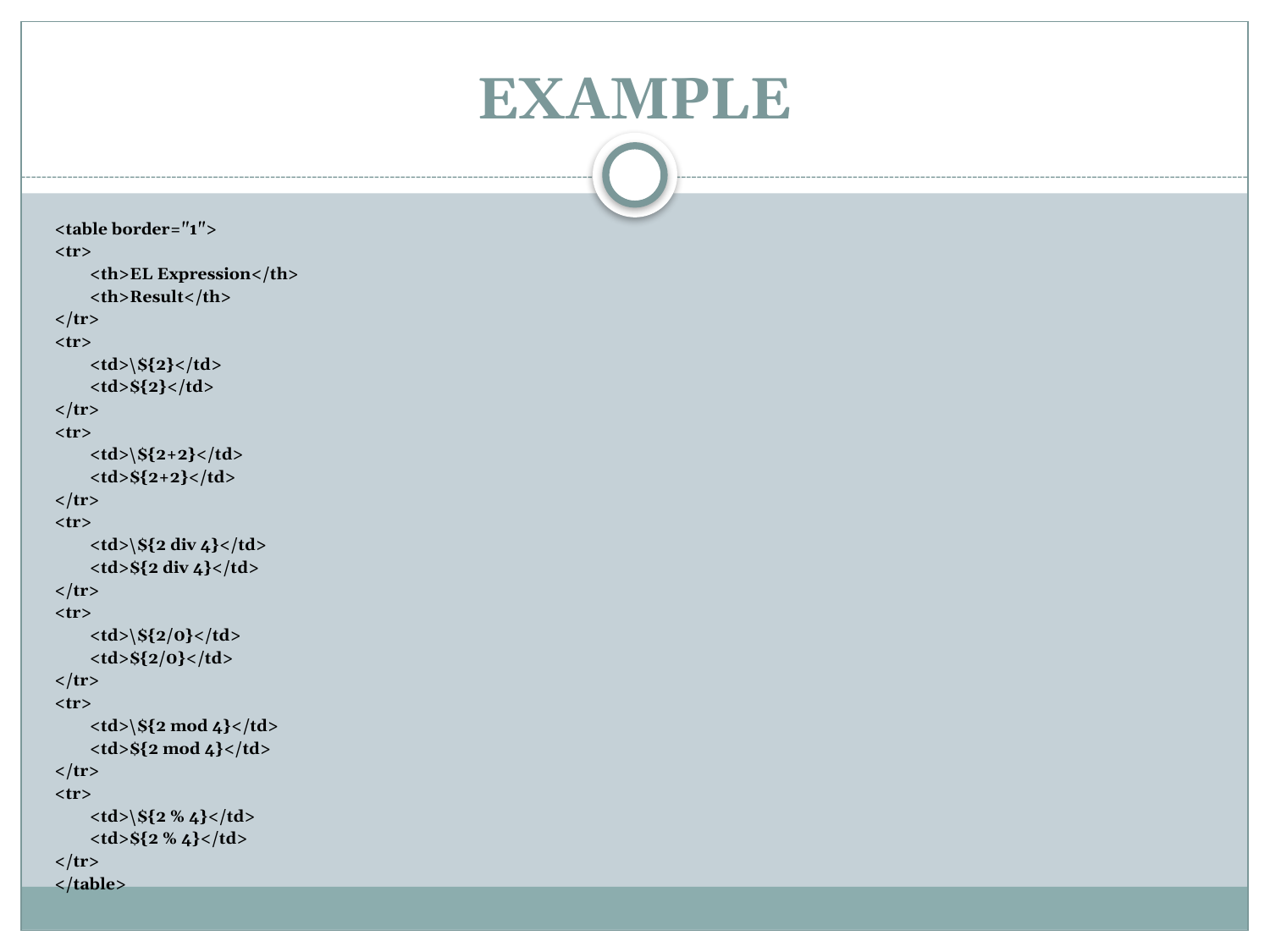

# EXAMPLE
<table border="1">
<tr>
	<th>EL Expression</th>
	<th>Result</th>
</tr>
<tr>
	<td>\${2}</td>
	<td>${2}</td>
</tr>
<tr>
	<td>\${2+2}</td>
	<td>${2+2}</td>
</tr>
<tr>
	<td>\${2 div 4}</td>
	<td>${2 div 4}</td>
</tr>
<tr>
	<td>\${2/0}</td>
	<td>${2/0}</td>
</tr>
<tr>
	<td>\${2 mod 4}</td>
	<td>${2 mod 4}</td>
</tr>
<tr>
	<td>\${2 % 4}</td>
	<td>${2 % 4}</td>
</tr>
</table>